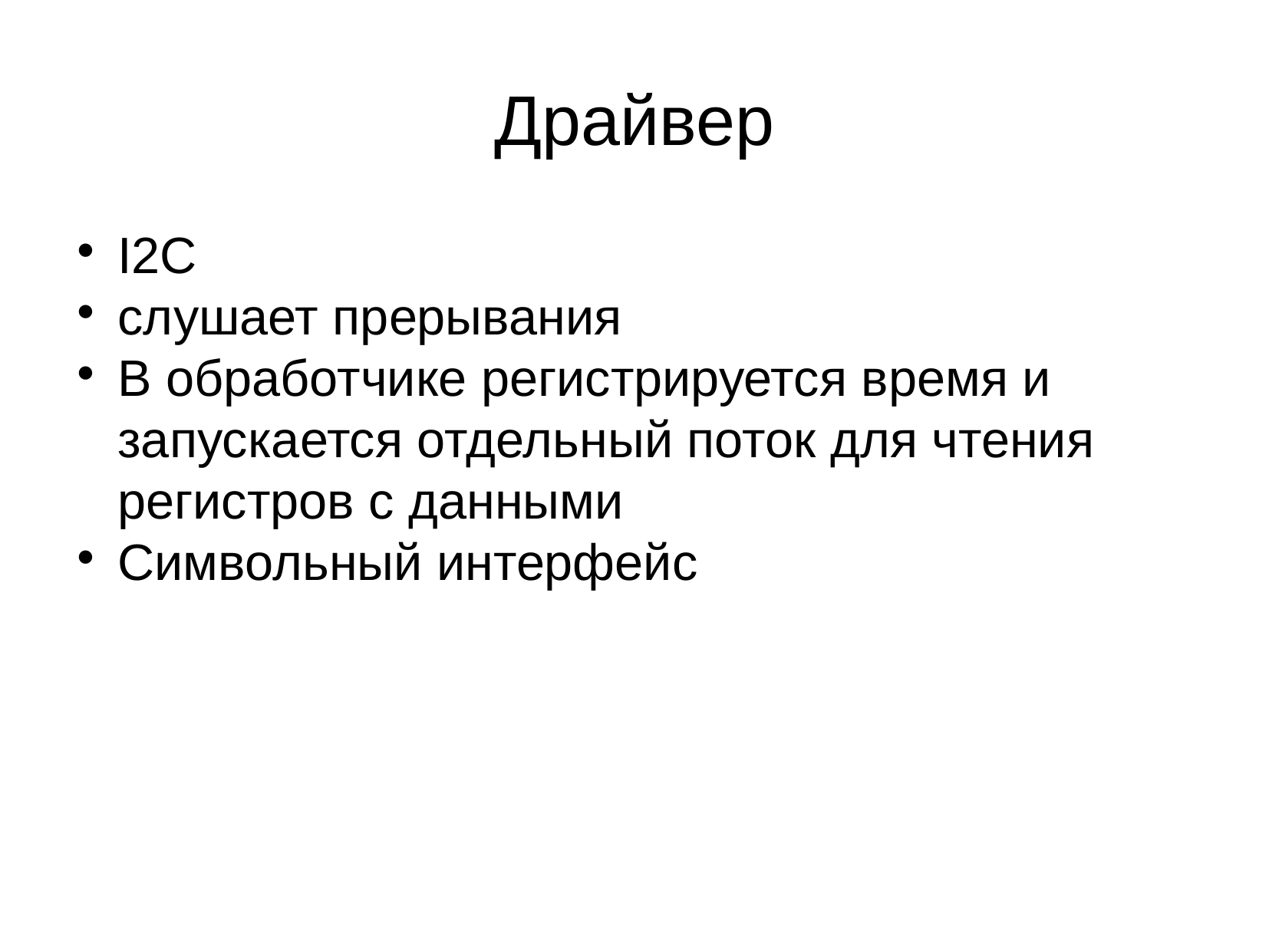

Драйвер
I2C
слушает прерывания
В обработчике регистрируется время и запускается отдельный поток для чтения регистров с данными
Символьный интерфейс